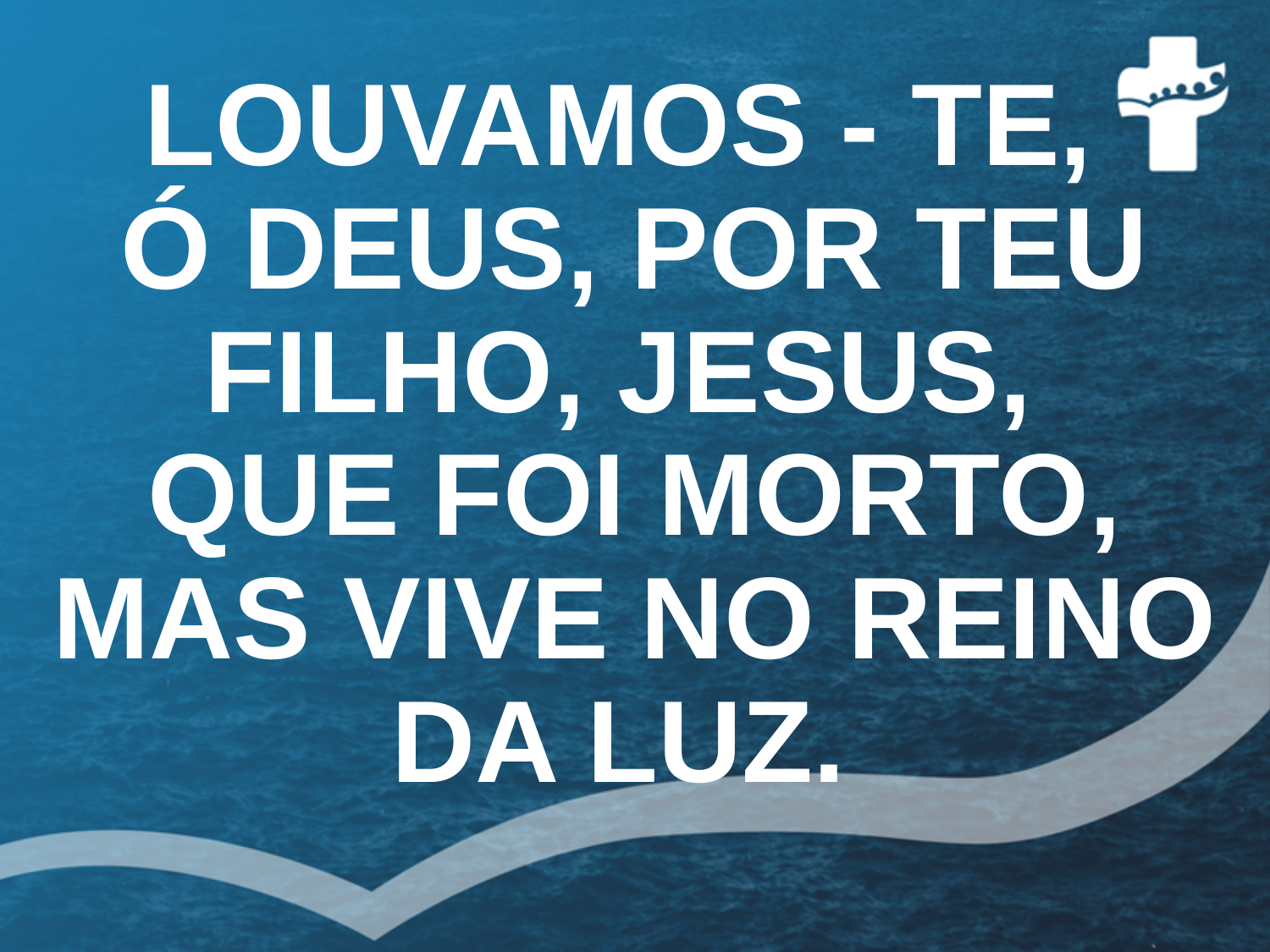

# LOUVAMOS - TE, Ó DEUS, POR TEU FILHO, JESUS, QUE FOI MORTO, MAS VIVE NO REINO DA LUZ.